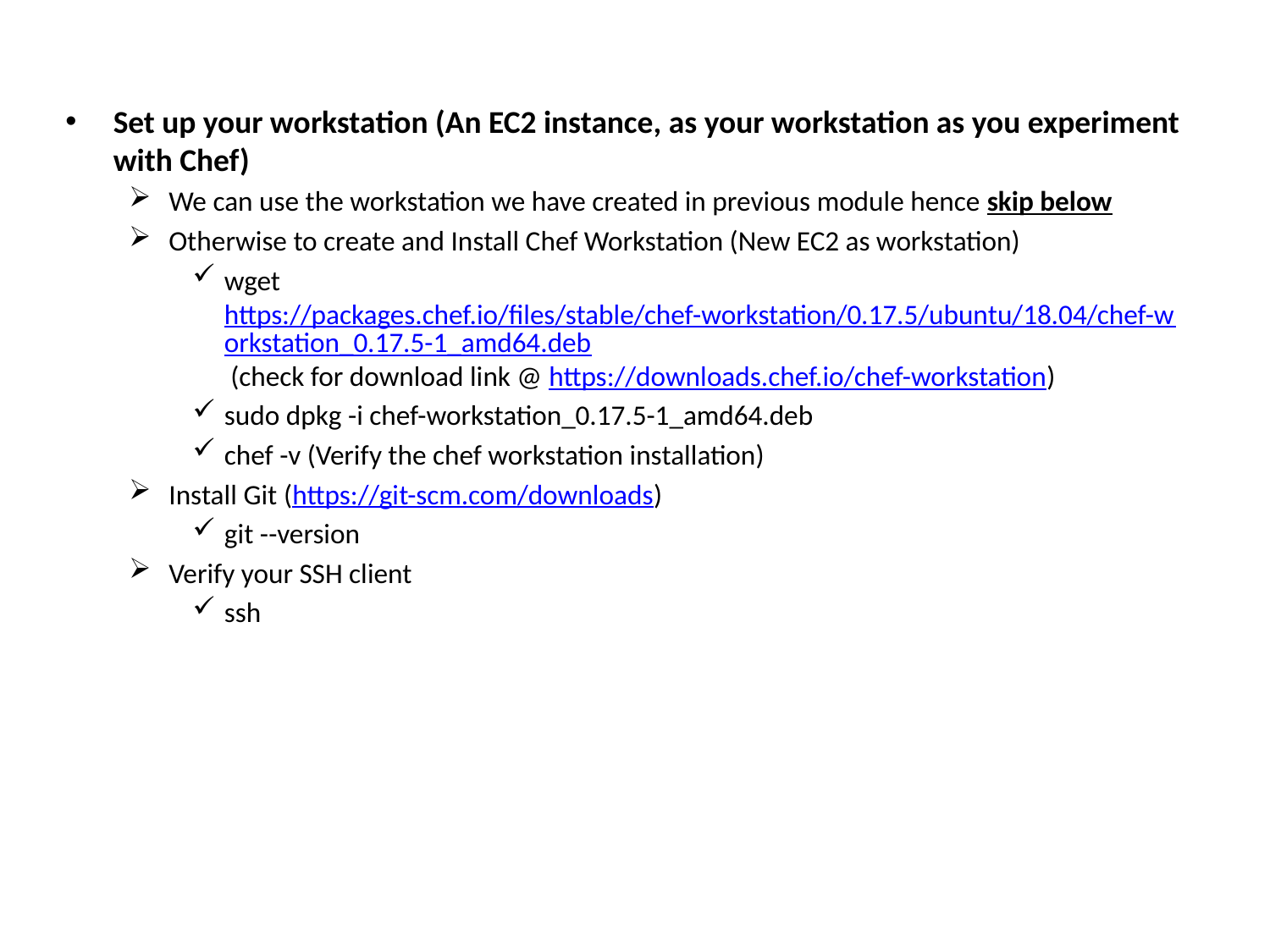

Set up your workstation (An EC2 instance, as your workstation as you experiment with Chef)
We can use the workstation we have created in previous module hence skip below
Otherwise to create and Install Chef Workstation (New EC2 as workstation)
wget https://packages.chef.io/files/stable/chef-workstation/0.17.5/ubuntu/18.04/chef-workstation_0.17.5-1_amd64.deb (check for download link @ https://downloads.chef.io/chef-workstation)
sudo dpkg -i chef-workstation_0.17.5-1_amd64.deb
chef -v (Verify the chef workstation installation)
Install Git (https://git-scm.com/downloads)
git --version
Verify your SSH client
ssh